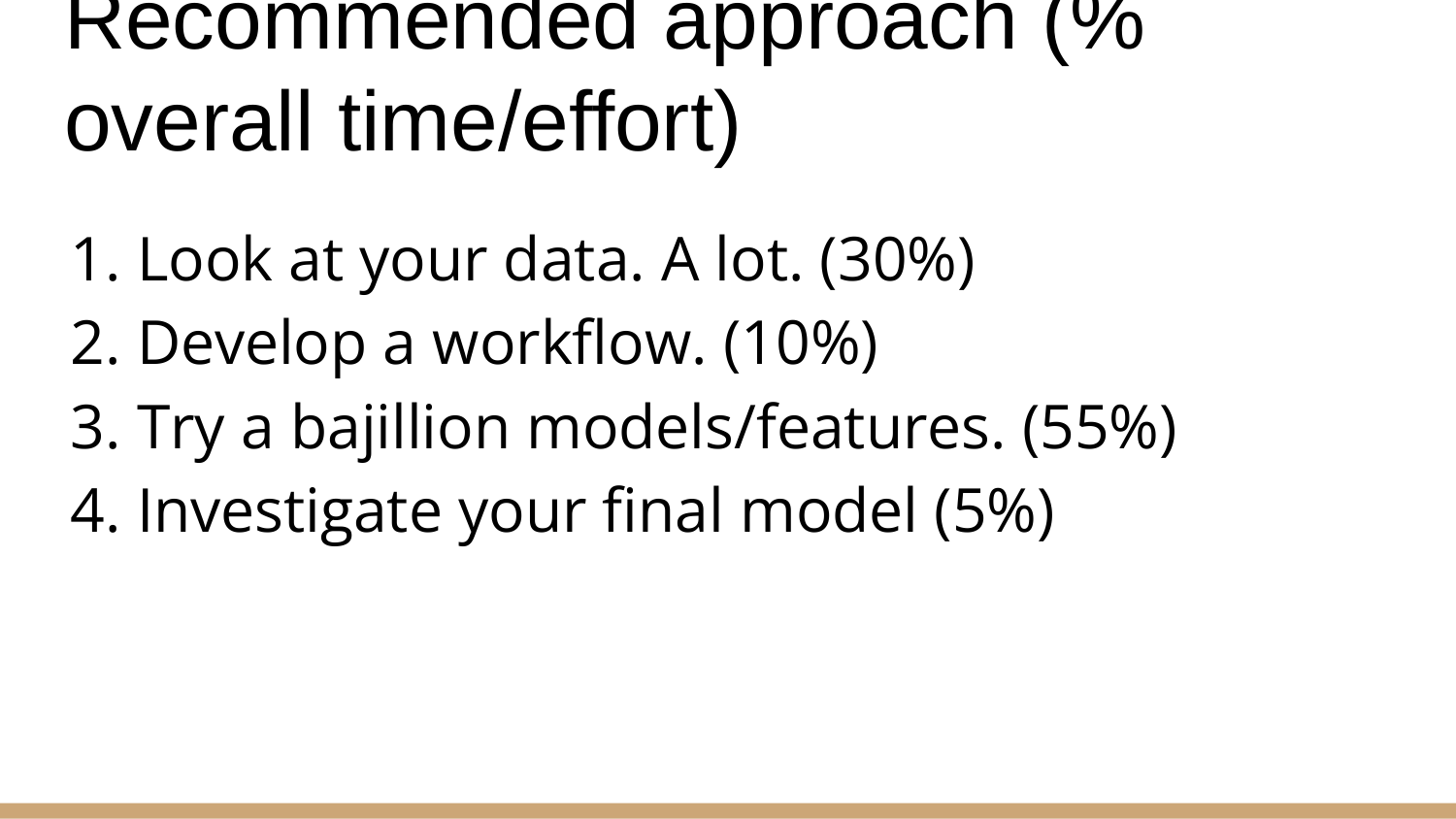

# Recommended approach (% overall time/effort)
Look at your data. A lot. (30%)
Develop a workflow. (10%)
Try a bajillion models/features. (55%)
Investigate your final model (5%)